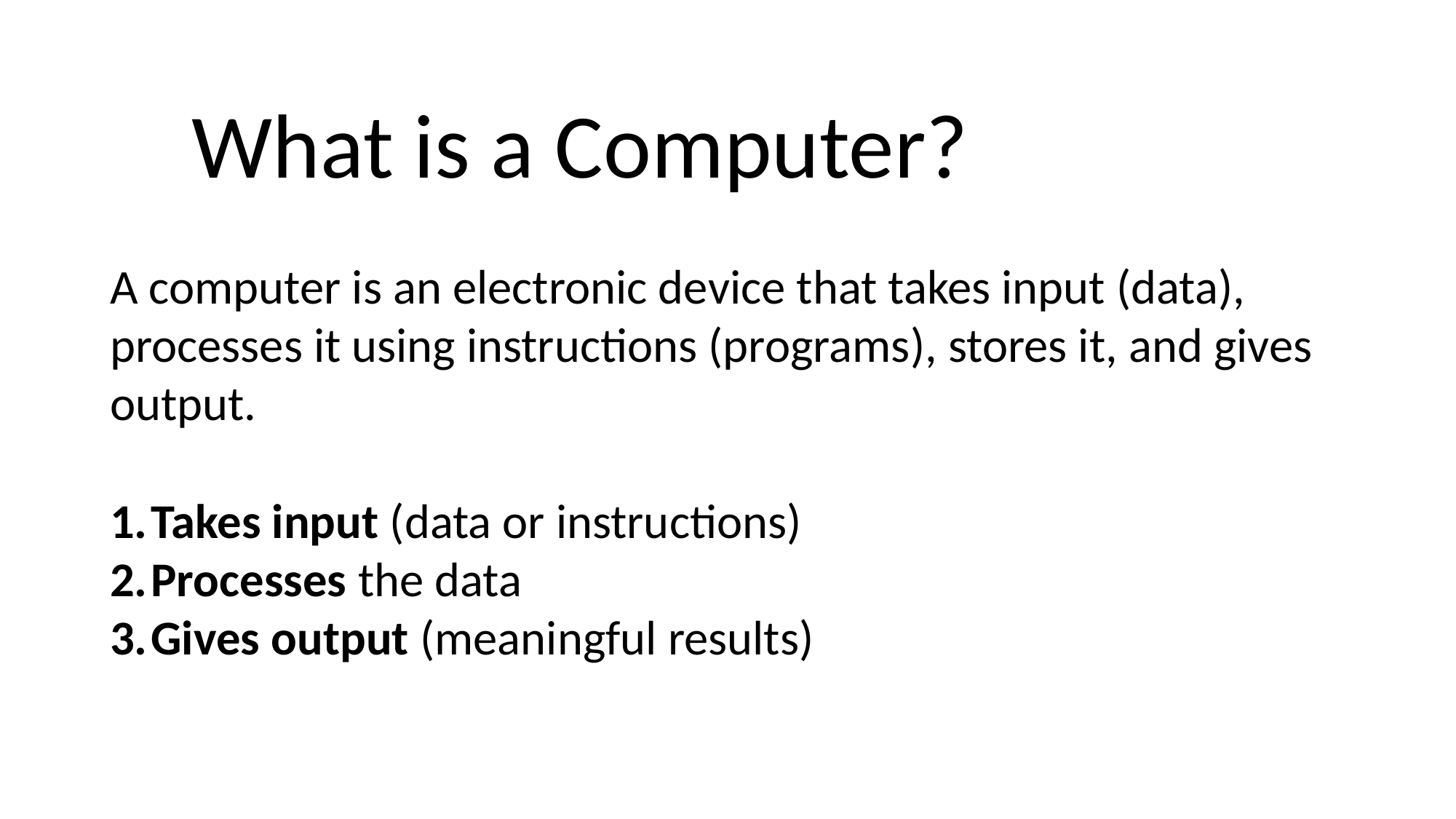

What is a Computer?
A computer is an electronic device that takes input (data), processes it using instructions (programs), stores it, and gives output.
Takes input (data or instructions)
Processes the data
Gives output (meaningful results)